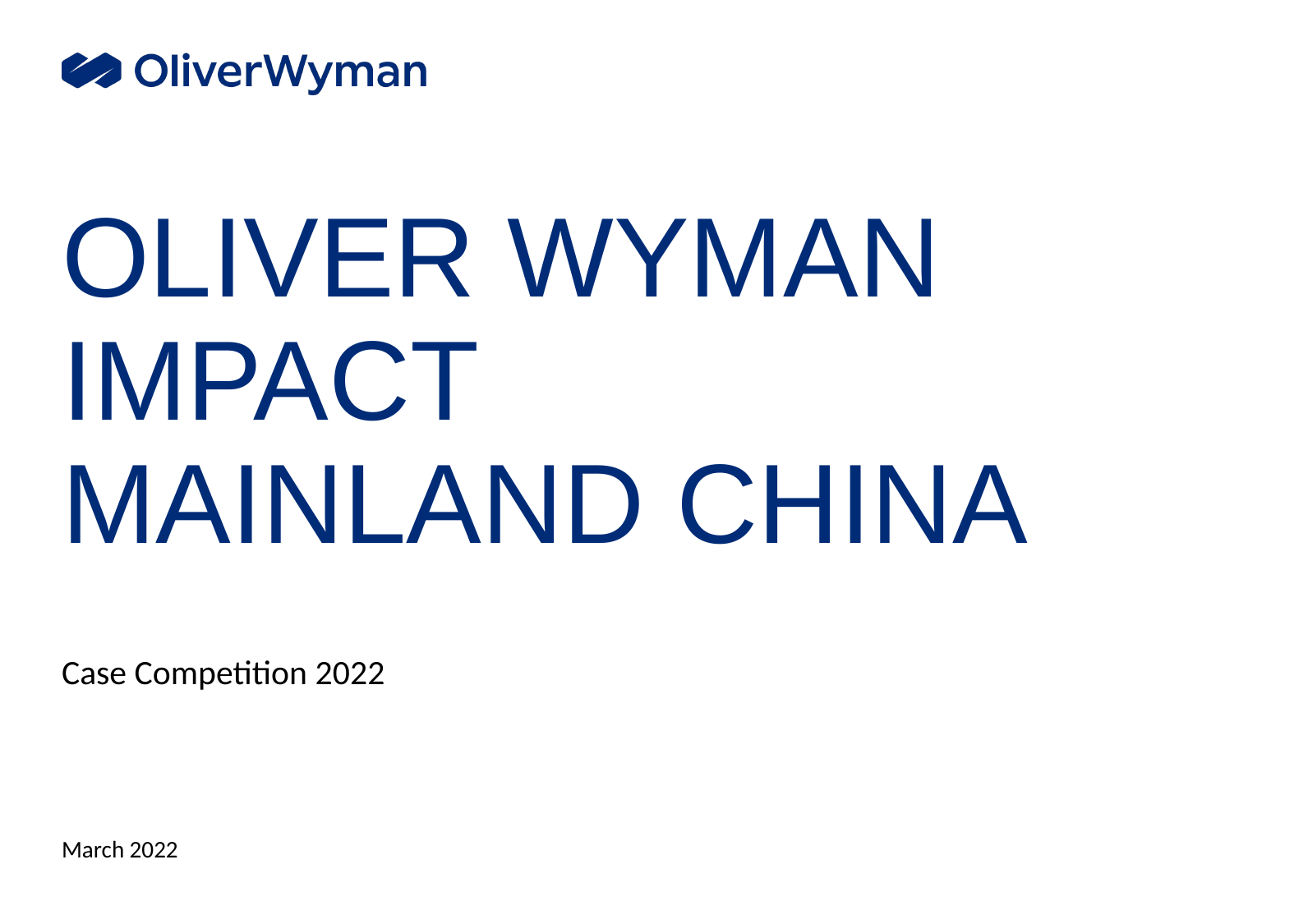

Oliver Wyman Impact
Mainland China
Case Competition 2022
March 2022